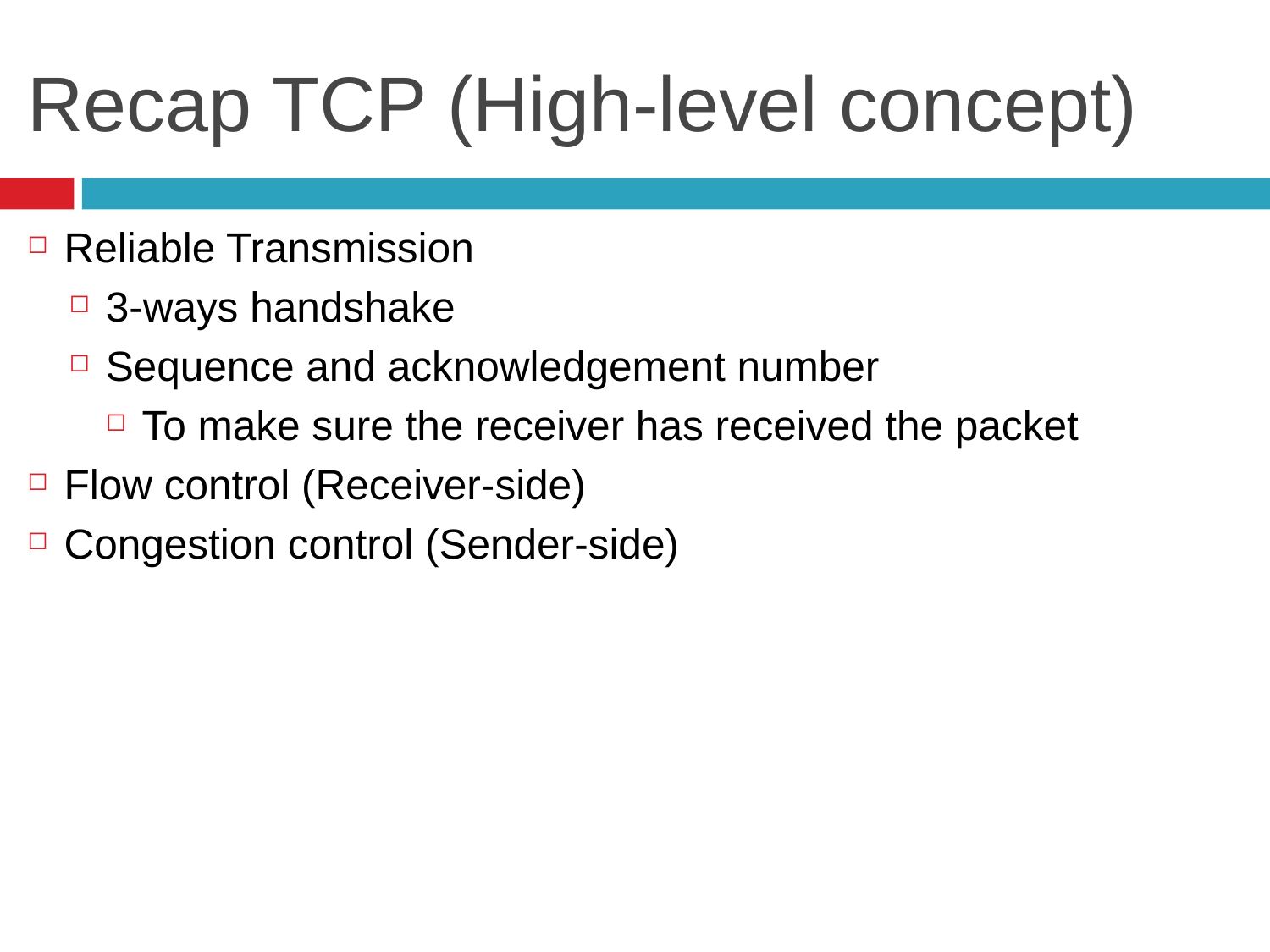

# Recap TCP (High-level concept)
11
Reliable Transmission
3-ways handshake
Sequence and acknowledgement number
To make sure the receiver has received the packet
Flow control (Receiver-side)
Congestion control (Sender-side)